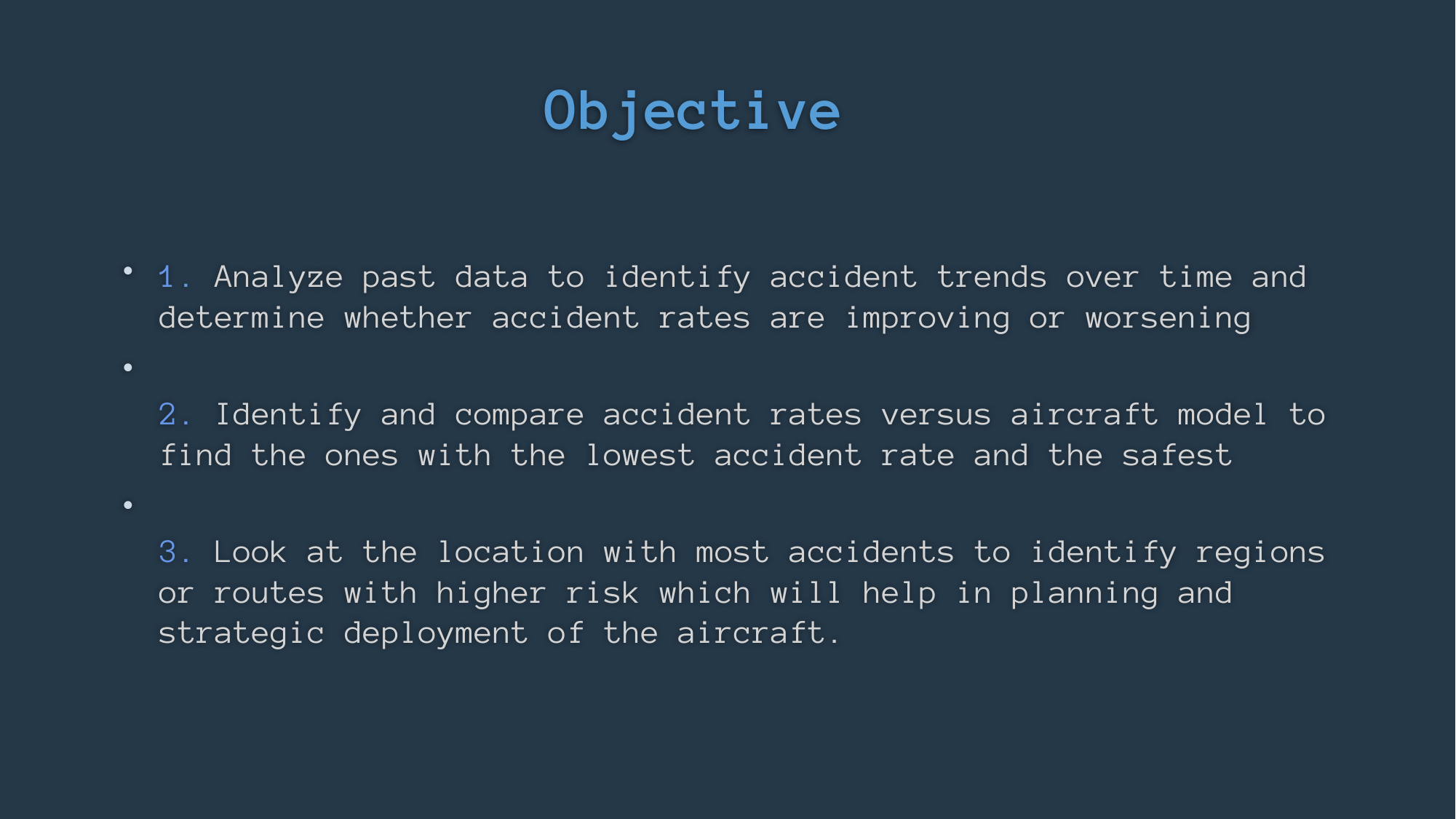

# Objective
1. Analyze past data to identify accident trends over time and determine whether accident rates are improving or worsening
2. Identify and compare accident rates versus aircraft model to find the ones with the lowest accident rate and the safest
3. Look at the location with most accidents to identify regions or routes with higher risk which will help in planning and strategic deployment of the aircraft.